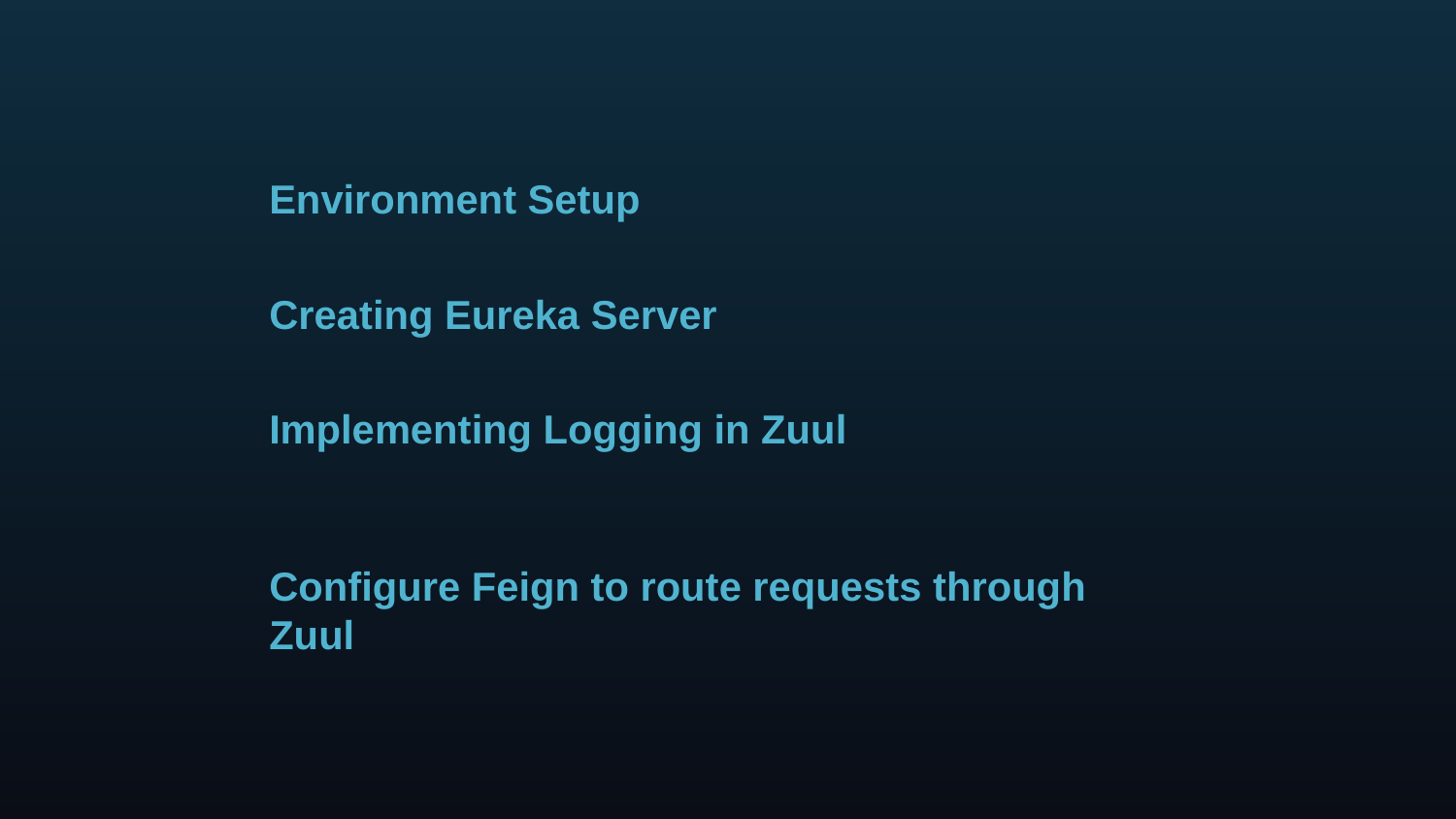

Environment Setup
Creating Eureka Server
# Implementing Logging in Zuul
Configure Feign to route requests through Zuul